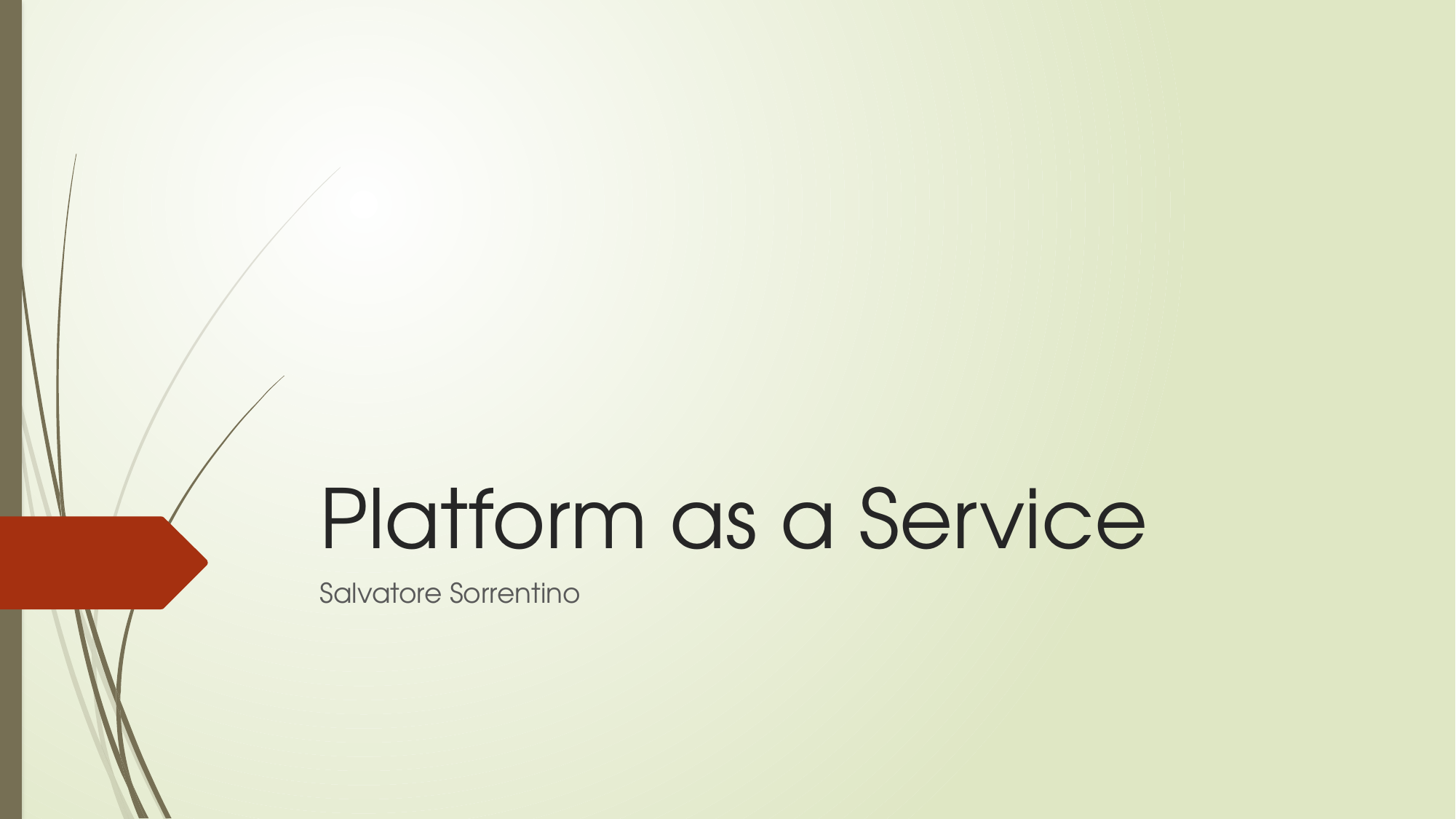

# Platform as a Service
Salvatore Sorrentino